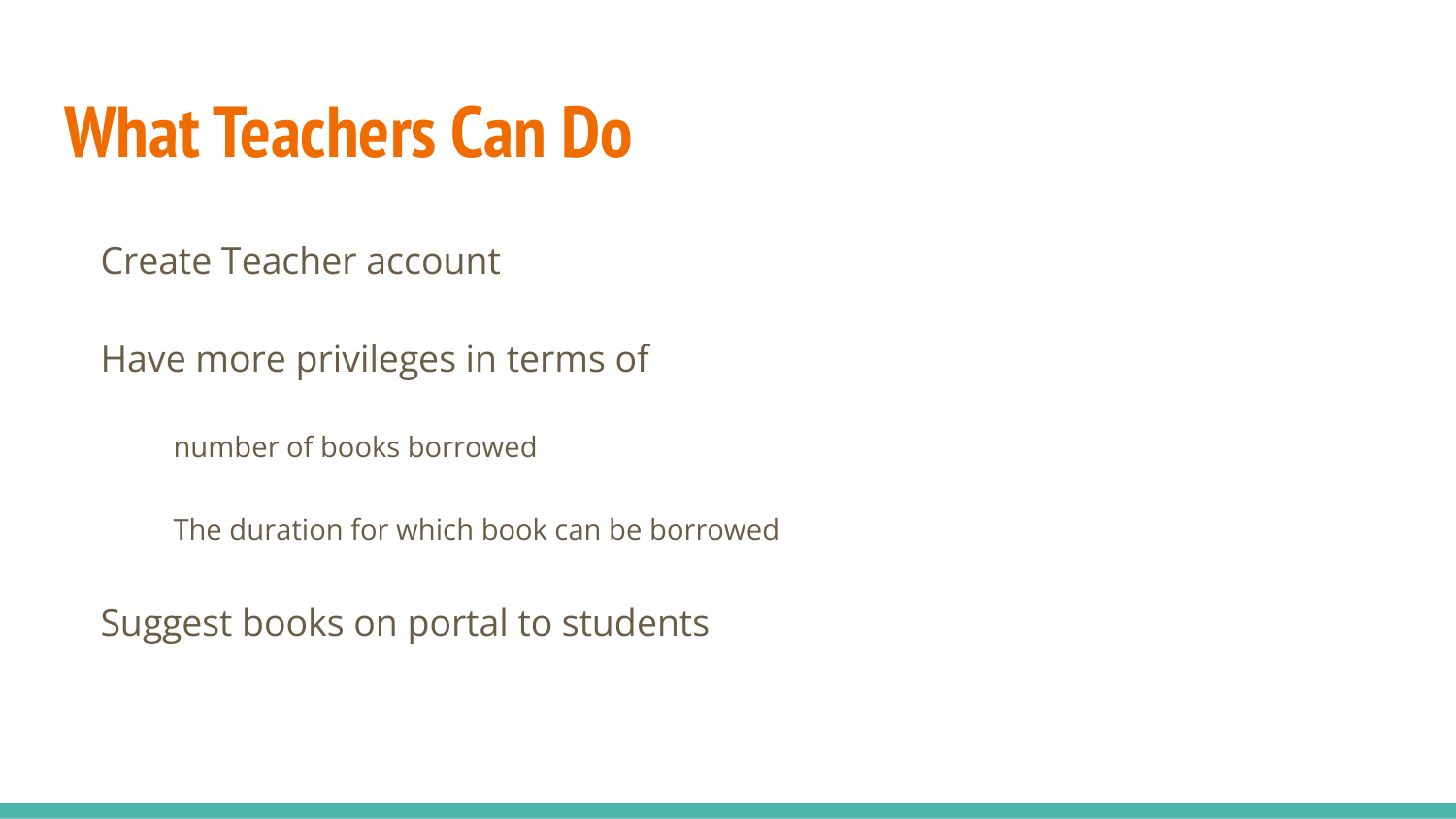

# What Teachers Can Do
Create Teacher account
Have more privileges in terms of
number of books borrowed
The duration for which book can be borrowed
Suggest books on portal to students